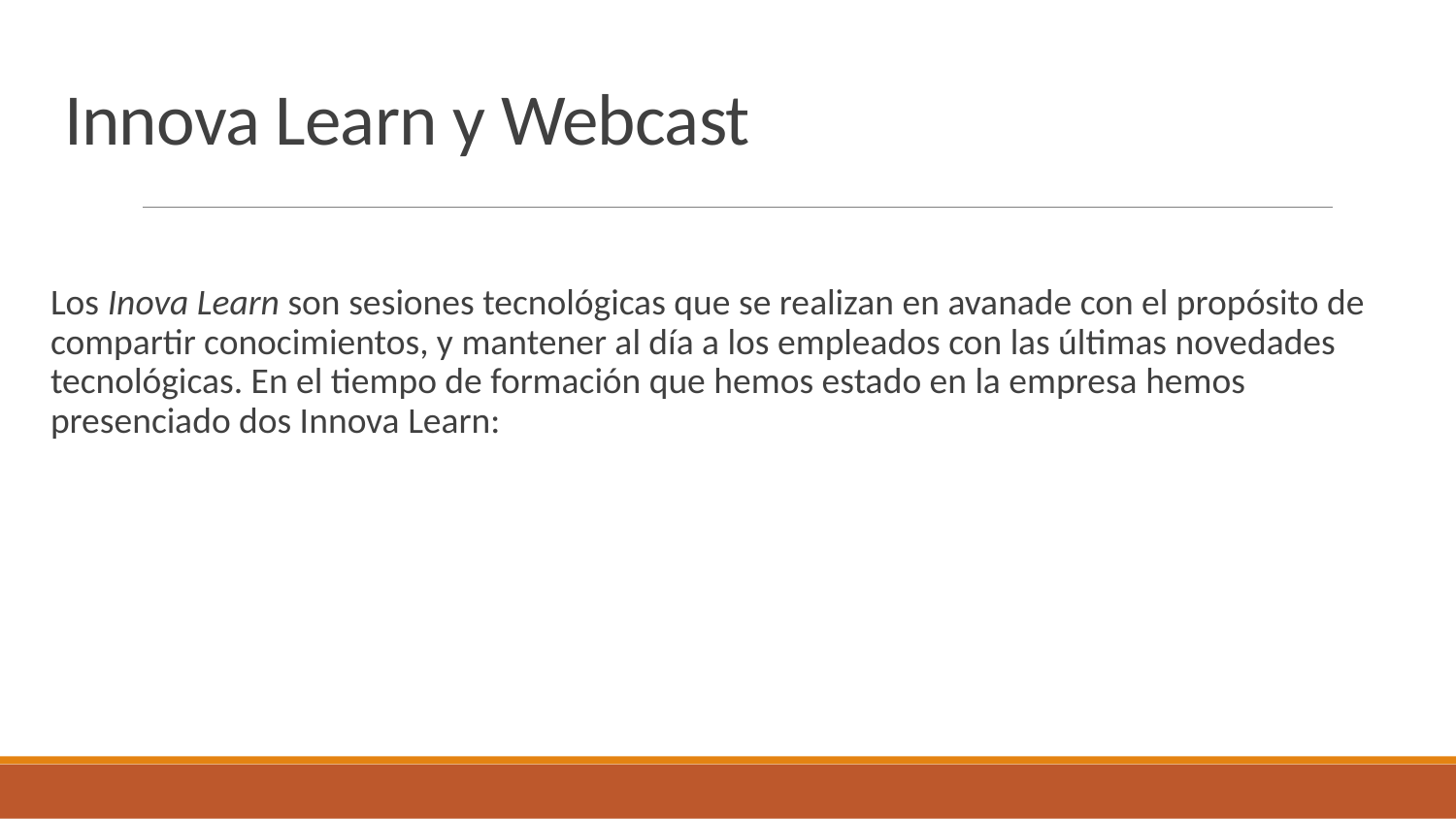

# Innova Learn y Webcast
Los Inova Learn son sesiones tecnológicas que se realizan en avanade con el propósito de compartir conocimientos, y mantener al día a los empleados con las últimas novedades tecnológicas. En el tiempo de formación que hemos estado en la empresa hemos presenciado dos Innova Learn: